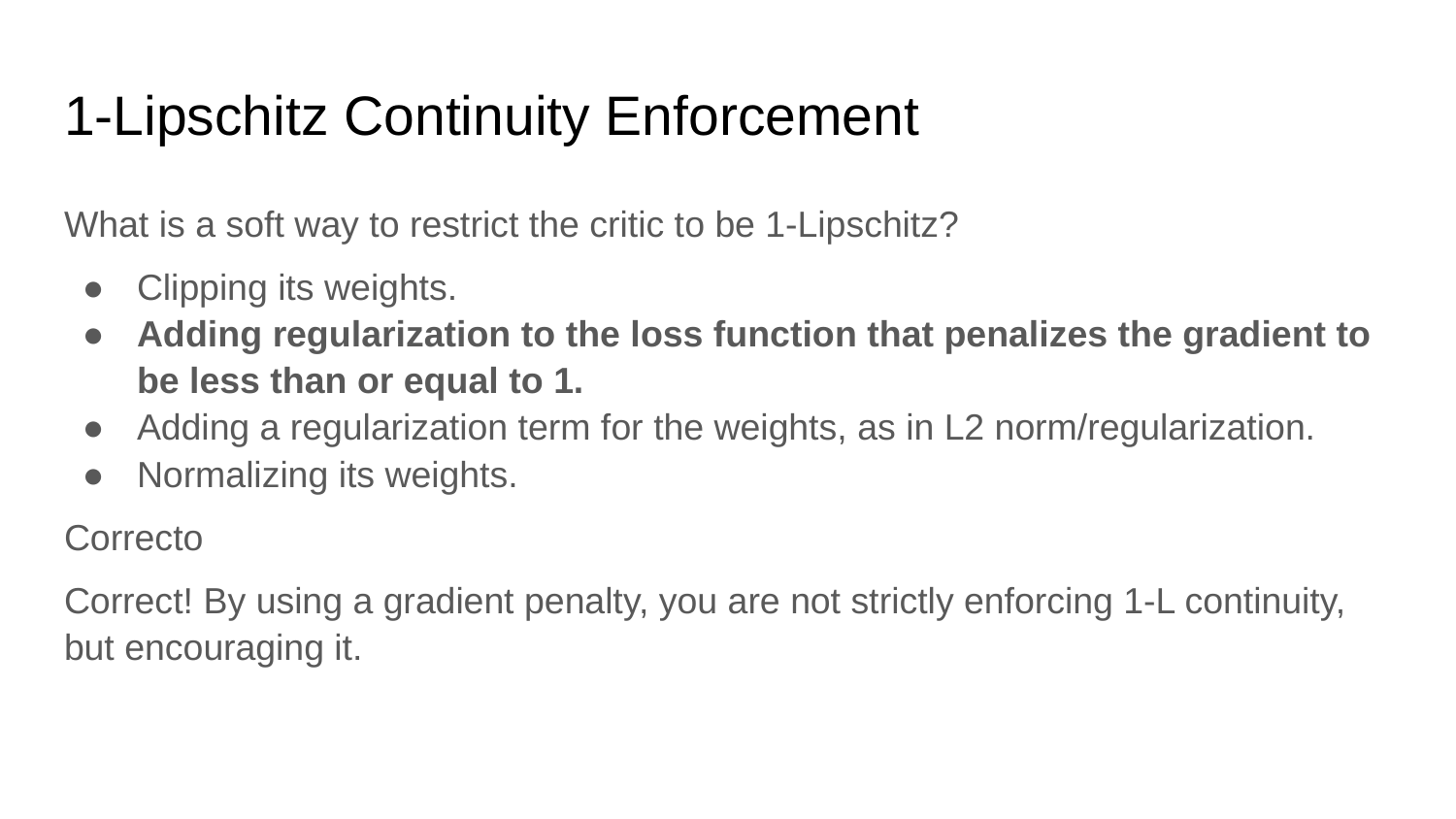

# 1-Lipschitz Continuity Enforcement
What is a soft way to restrict the critic to be 1-Lipschitz?
Clipping its weights.
Adding regularization to the loss function that penalizes the gradient to be less than or equal to 1.
Adding a regularization term for the weights, as in L2 norm/regularization.
Normalizing its weights.
Correcto
Correct! By using a gradient penalty, you are not strictly enforcing 1-L continuity, but encouraging it.